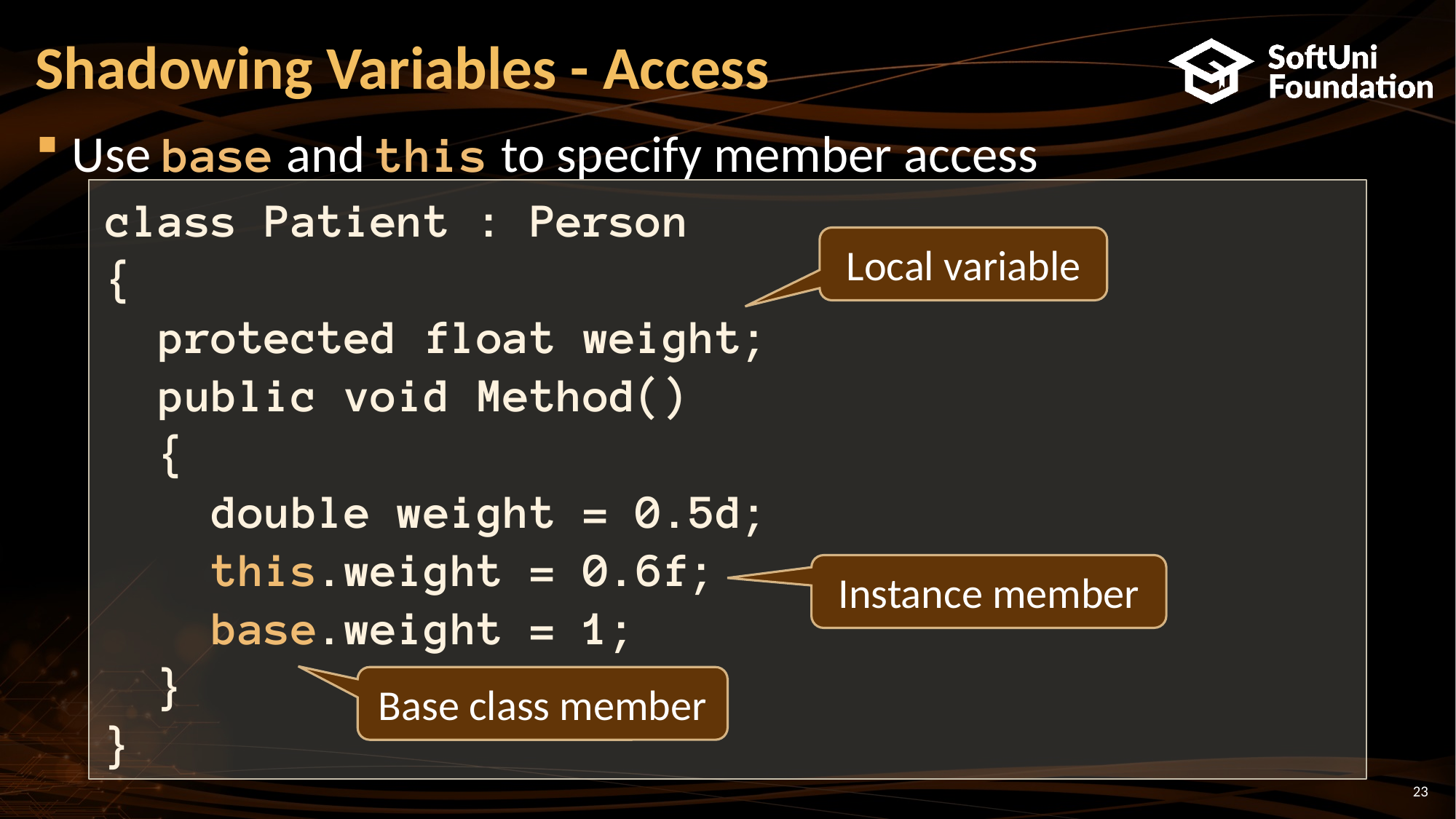

# Shadowing Variables - Access
Use base and this to specify member access
class Patient : Person
{
  protected float weight;
  public void Method()
  {
    double weight = 0.5d;
    this.weight = 0.6f;
    base.weight = 1;
  }
}
Local variable
Instance member
Base class member
23